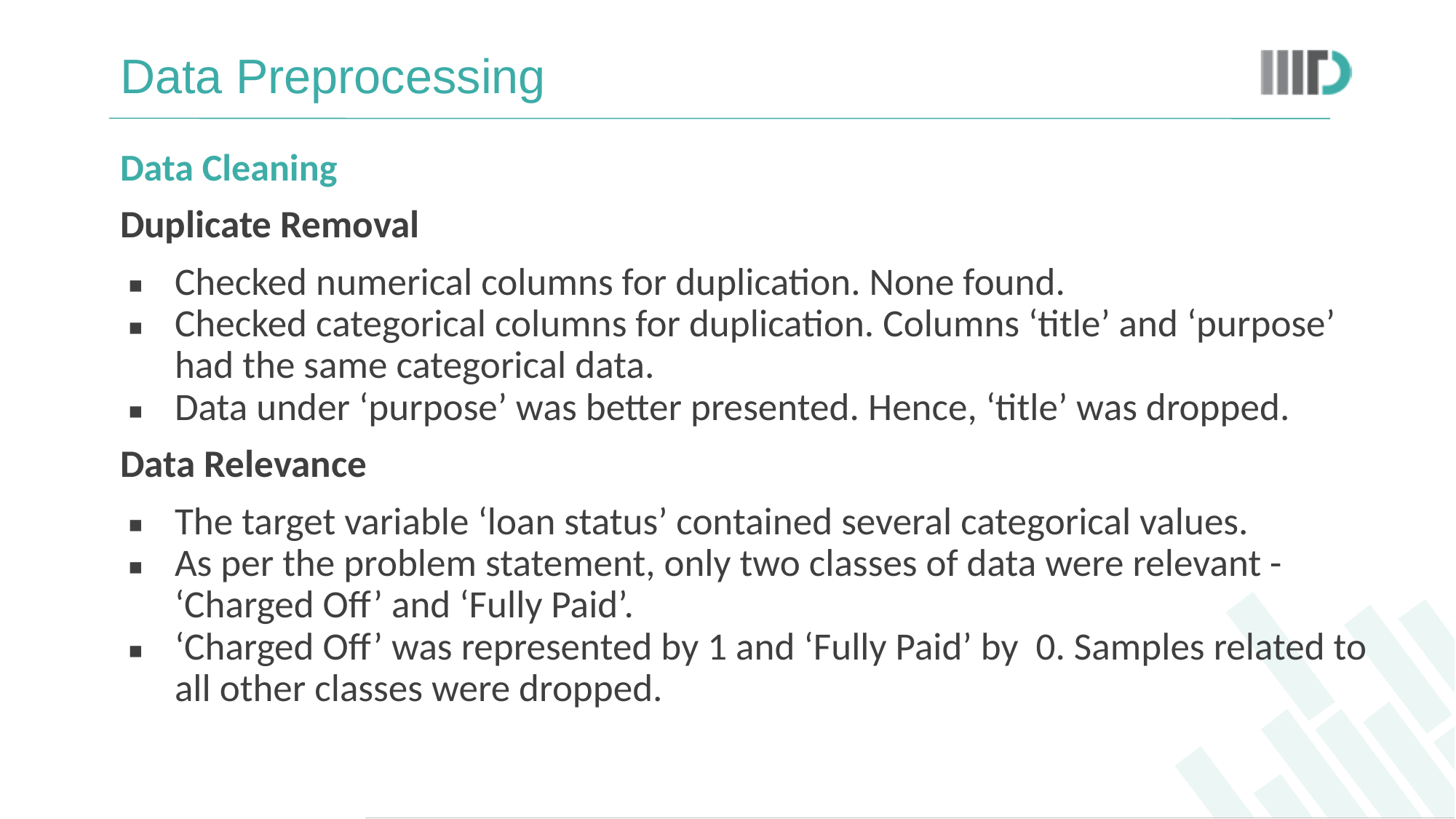

# Data Preprocessing
Data Cleaning
Duplicate Removal
Checked numerical columns for duplication. None found.
Checked categorical columns for duplication. Columns ‘title’ and ‘purpose’ had the same categorical data.
Data under ‘purpose’ was better presented. Hence, ‘title’ was dropped.
Data Relevance
The target variable ‘loan status’ contained several categorical values.
As per the problem statement, only two classes of data were relevant - ‘Charged Off’ and ‘Fully Paid’.
‘Charged Off’ was represented by 1 and ‘Fully Paid’ by  0. Samples related to all other classes were dropped.